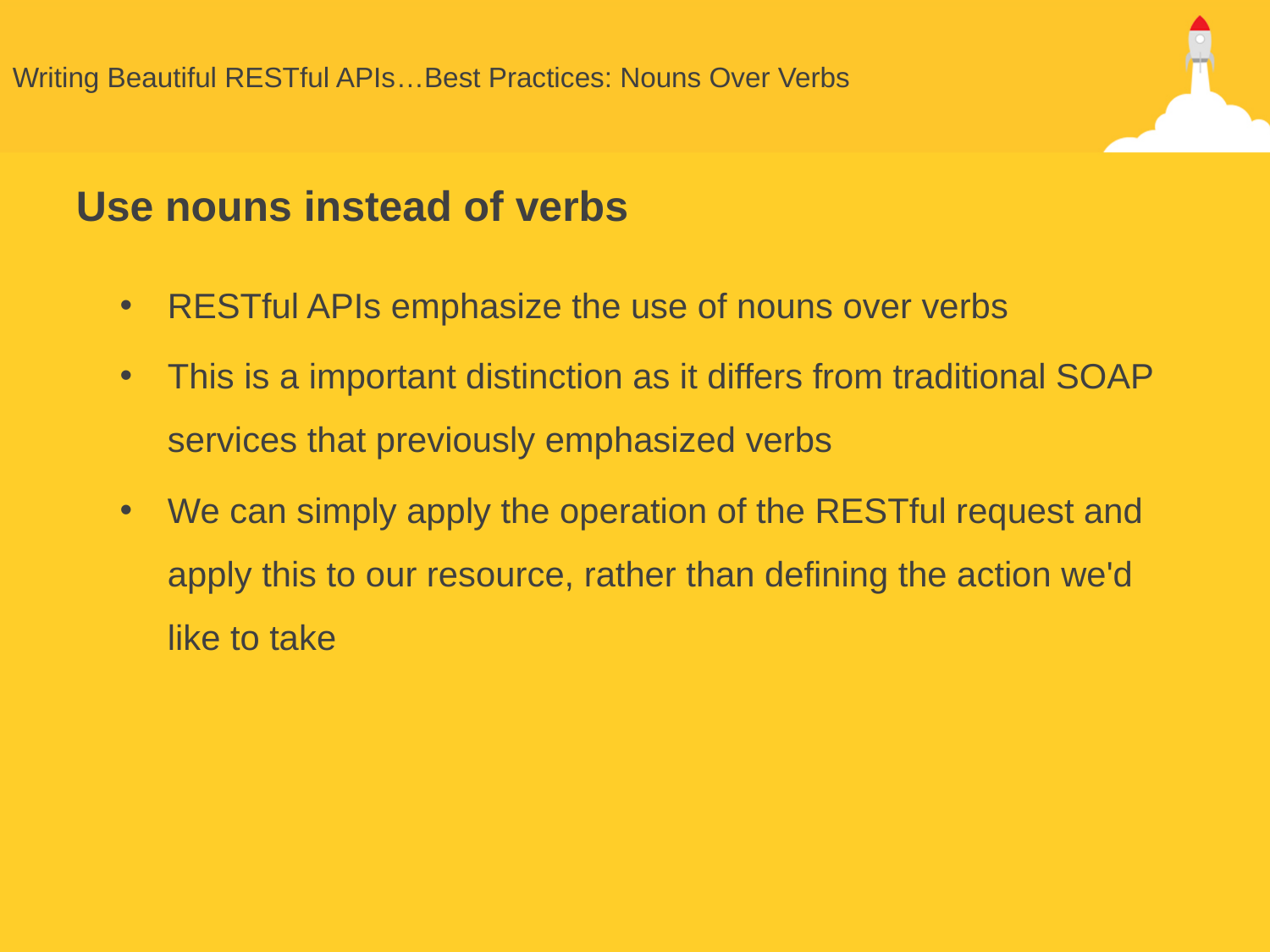

# Writing Beautiful RESTful APIs…Best Practices: Nouns Over Verbs
Use nouns instead of verbs
RESTful APIs emphasize the use of nouns over verbs
This is a important distinction as it differs from traditional SOAP services that previously emphasized verbs
We can simply apply the operation of the RESTful request and apply this to our resource, rather than defining the action we'd like to take